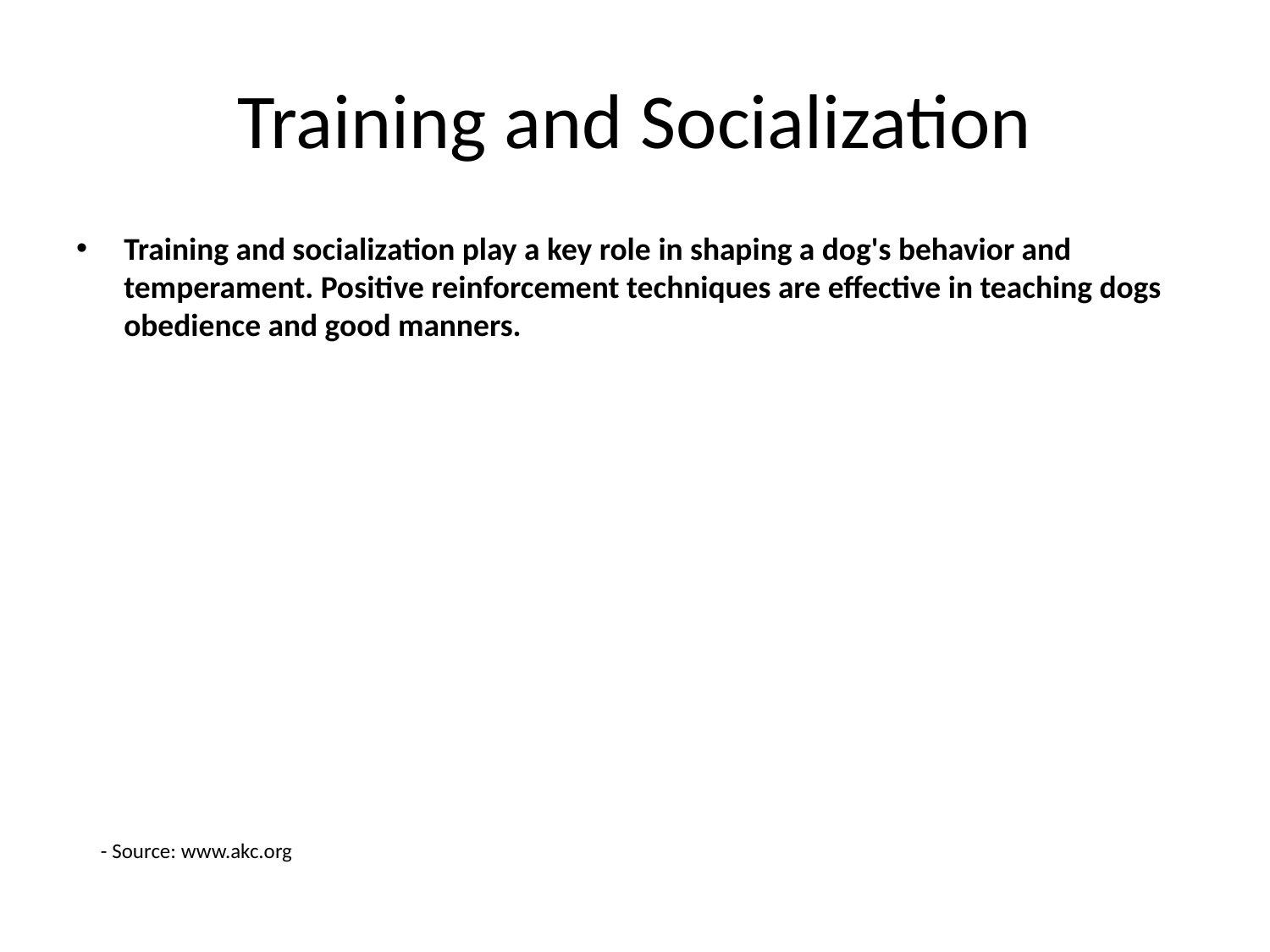

# Training and Socialization
Training and socialization play a key role in shaping a dog's behavior and temperament. Positive reinforcement techniques are effective in teaching dogs obedience and good manners.

- Source: www.akc.org